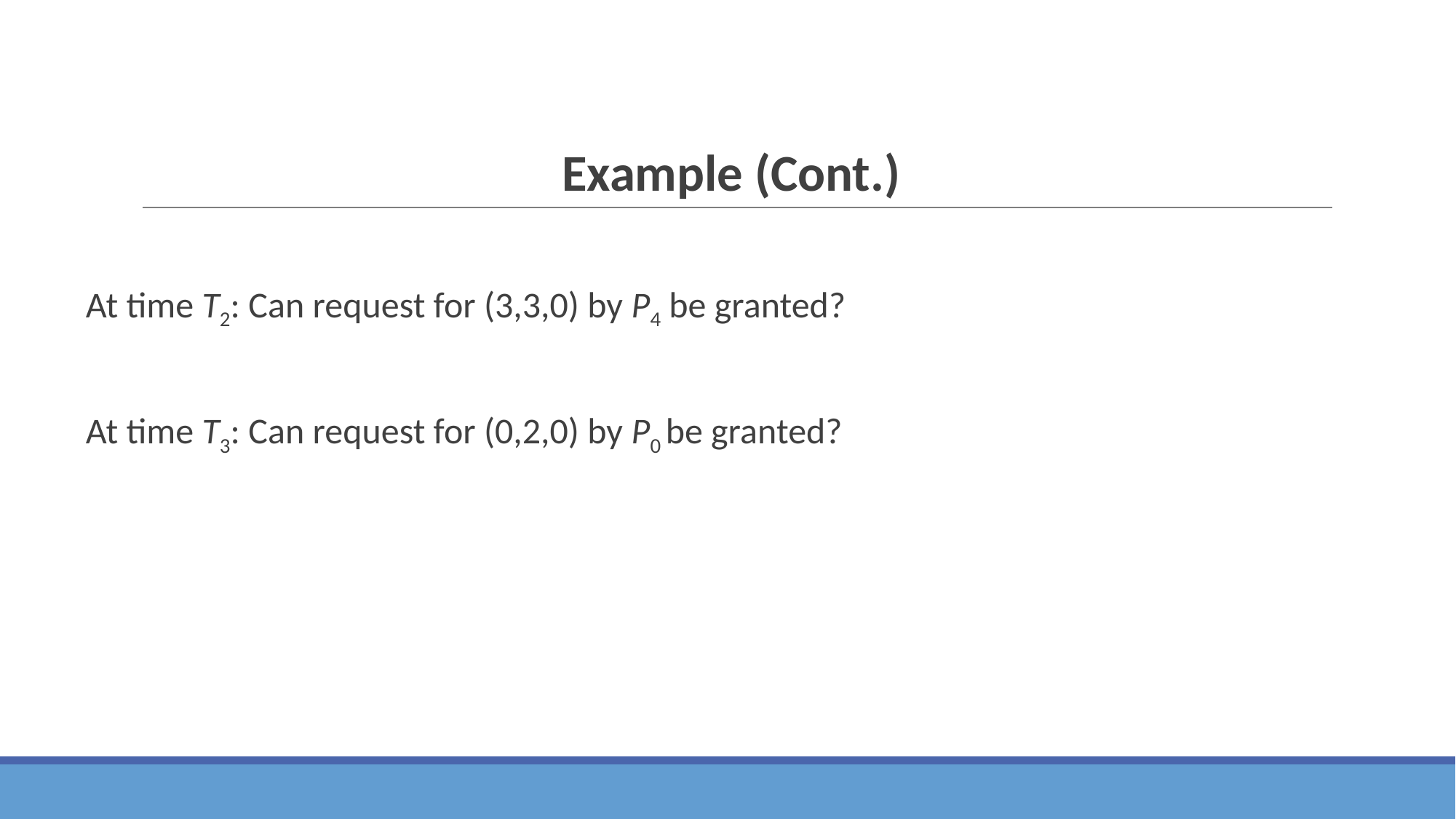

# Example (Cont.)

At time T2: Can request for (3,3,0) by P4 be granted?

At time T3: Can request for (0,2,0) by P0 be granted?